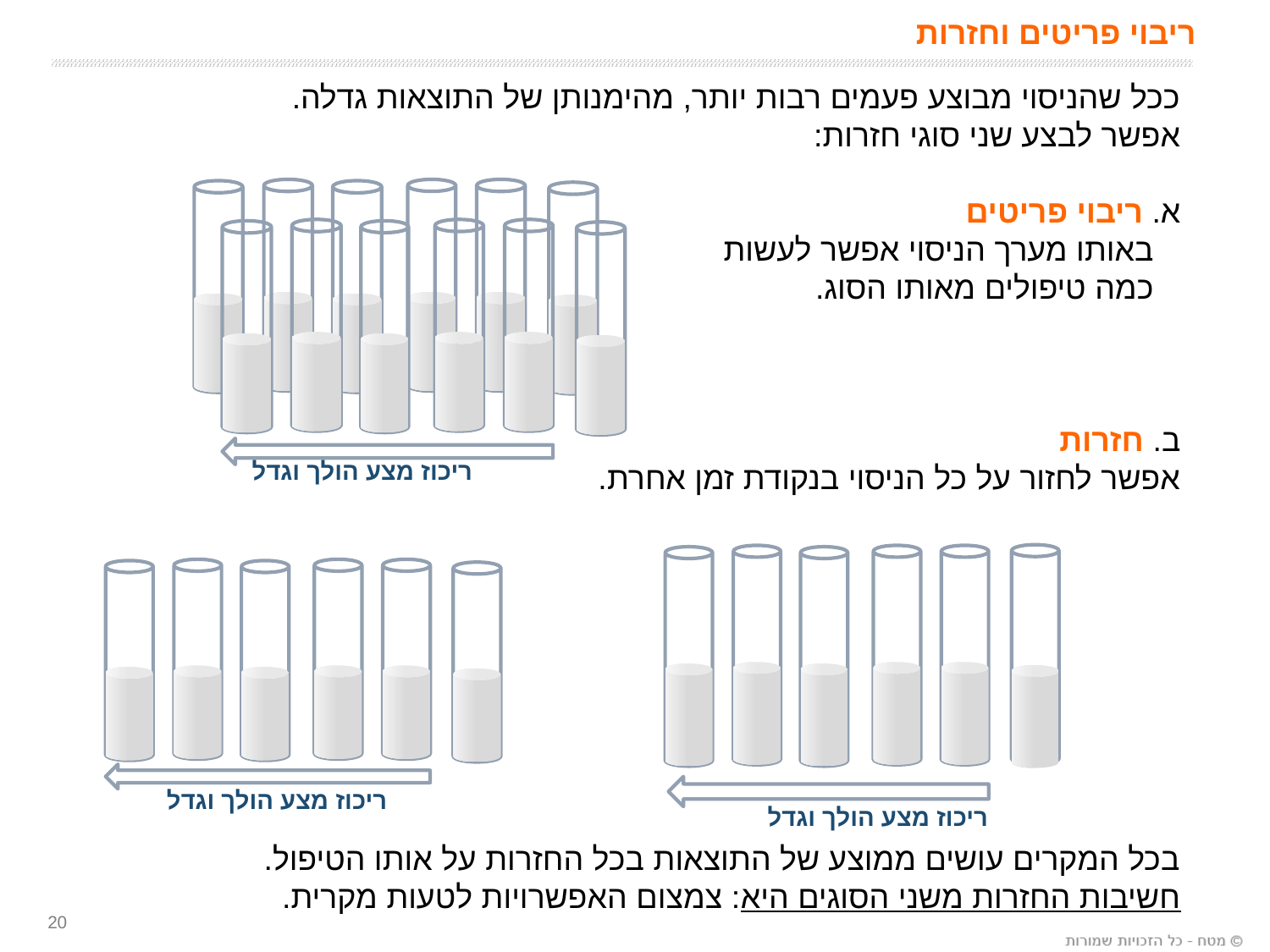

# ריבוי פריטים וחזרות

ככל שהניסוי מבוצע פעמים רבות יותר, מהימנותן של התוצאות גדלה.
אפשר לבצע שני סוגי חזרות:

א. ריבוי פריטים
   באותו מערך הניסוי אפשר לעשות
   כמה טיפולים מאותו הסוג.

ב. חזרות
אפשר לחזור על כל הניסוי בנקודת זמן אחרת.

בכל המקרים עושים ממוצע של התוצאות בכל החזרות על אותו הטיפול.
חשיבות החזרות משני הסוגים היא: צמצום האפשרויות לטעות מקרית.

ריכוז מצע הולך וגדל

ריכוז מצע הולך וגדל

ריכוז מצע הולך וגדל
20